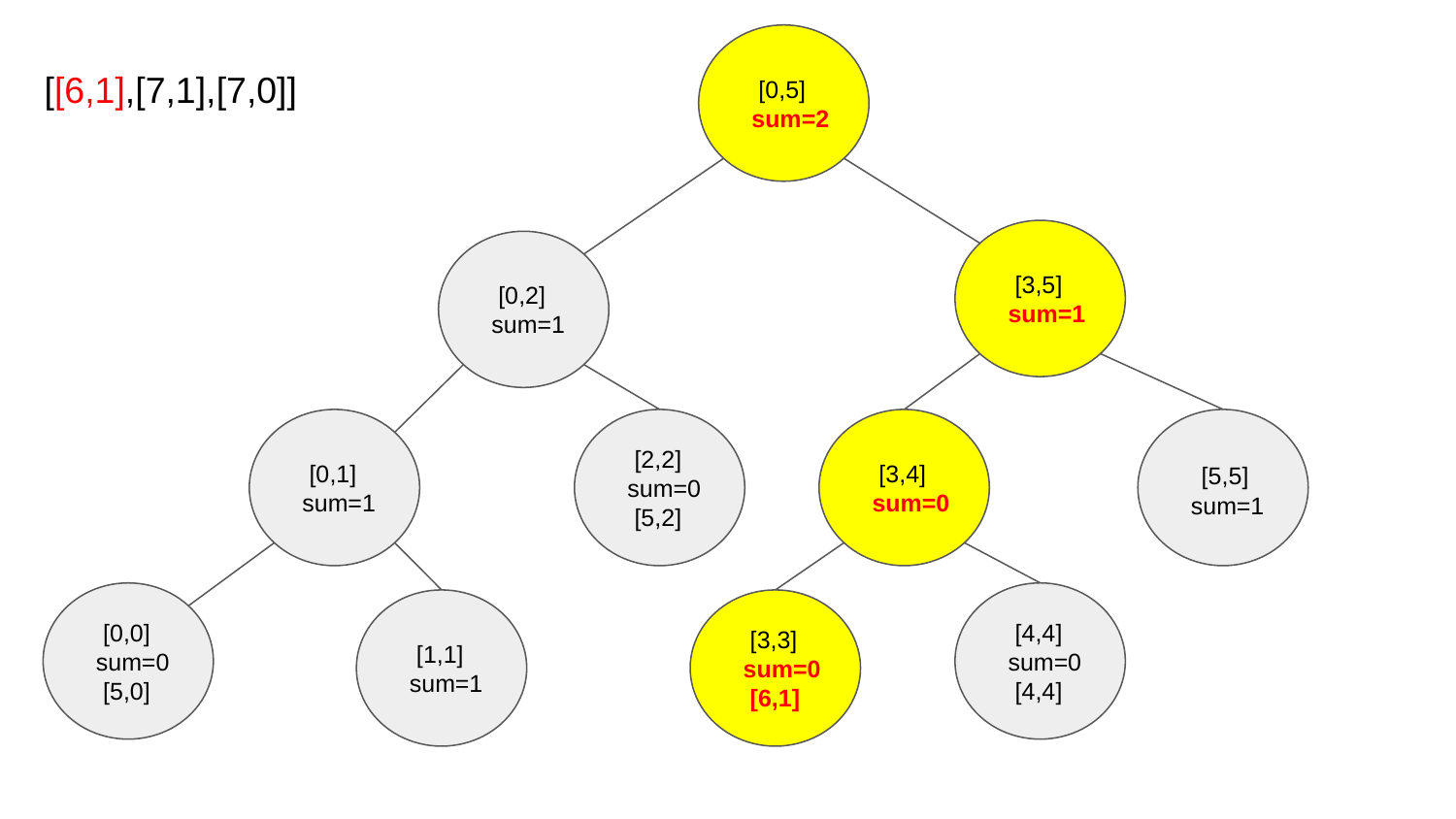

[0,5]
  sum=2
[[6,1],[7,1],[7,0]]
   [3,5]
  sum=1
   [0,2]
  sum=1
   [0,1]
  sum=1
   [2,2]
  sum=0
   [5,2]
   [3,4]
  sum=0
   [5,5]
  sum=1
   [0,0]
  sum=0
   [5,0]
   [4,4]
  sum=0
   [4,4]
   [1,1]
  sum=1
   [3,3]
  sum=0
   [6,1]